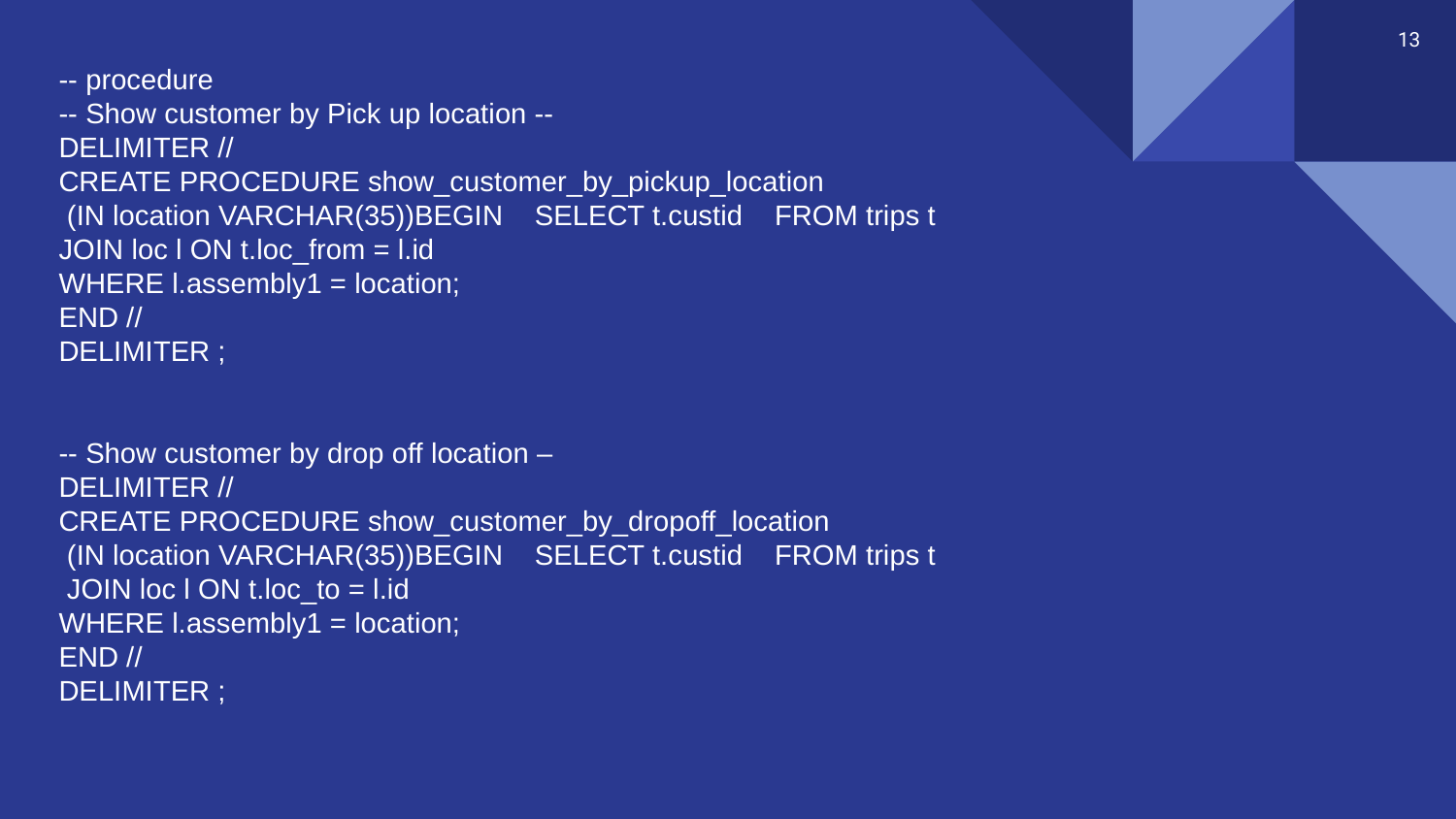

13
-- procedure
-- Show customer by Pick up location --
DELIMITER //
CREATE PROCEDURE show_customer_by_pickup_location
 (IN location VARCHAR(35))BEGIN    SELECT t.custid    FROM trips t
JOIN loc l ON t.loc_from = l.id
WHERE l.assembly1 = location;
END //
DELIMITER ;

-- Show customer by drop off location –
DELIMITER //
CREATE PROCEDURE show_customer_by_dropoff_location
 (IN location VARCHAR(35))BEGIN    SELECT t.custid    FROM trips t
 JOIN loc l ON t.loc_to = l.id
WHERE l.assembly1 = location;
END //
DELIMITER ;